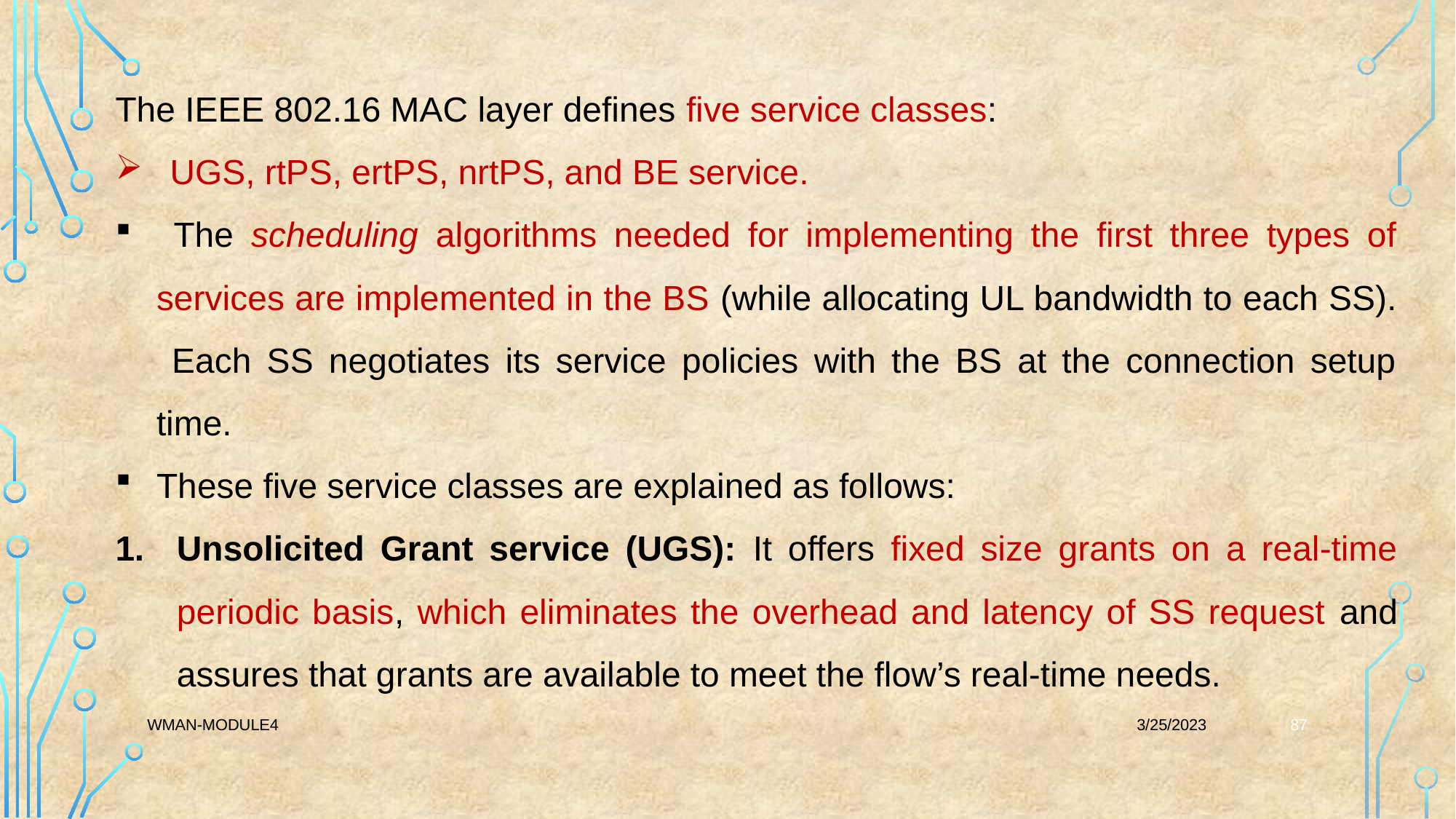

The IEEE 802.16 MAC layer defines five service classes:
UGS, rtPS, ertPS, nrtPS, and BE service.
 The scheduling algorithms needed for implementing the first three types of services are implemented in the BS (while allocating UL bandwidth to each SS).  Each SS negotiates its service policies with the BS at the connection setup time.
These five service classes are explained as follows:
Unsolicited Grant service (UGS): It offers fixed size grants on a real-time periodic basis, which eliminates the overhead and latency of SS request and assures that grants are available to meet the flow’s real-time needs.
87
WMAN-Module4
3/25/2023